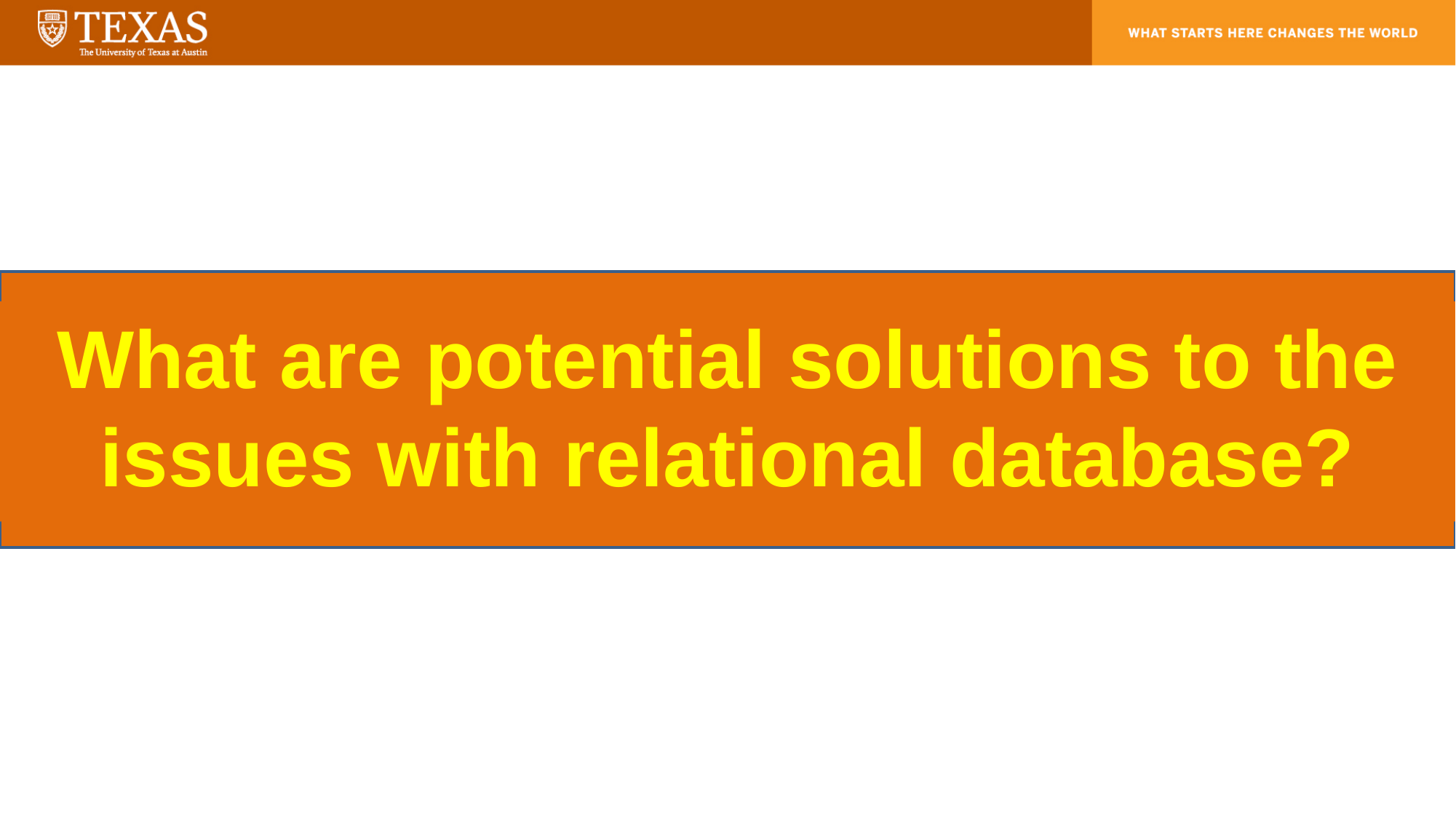

What are potential solutions to the issues with relational database?